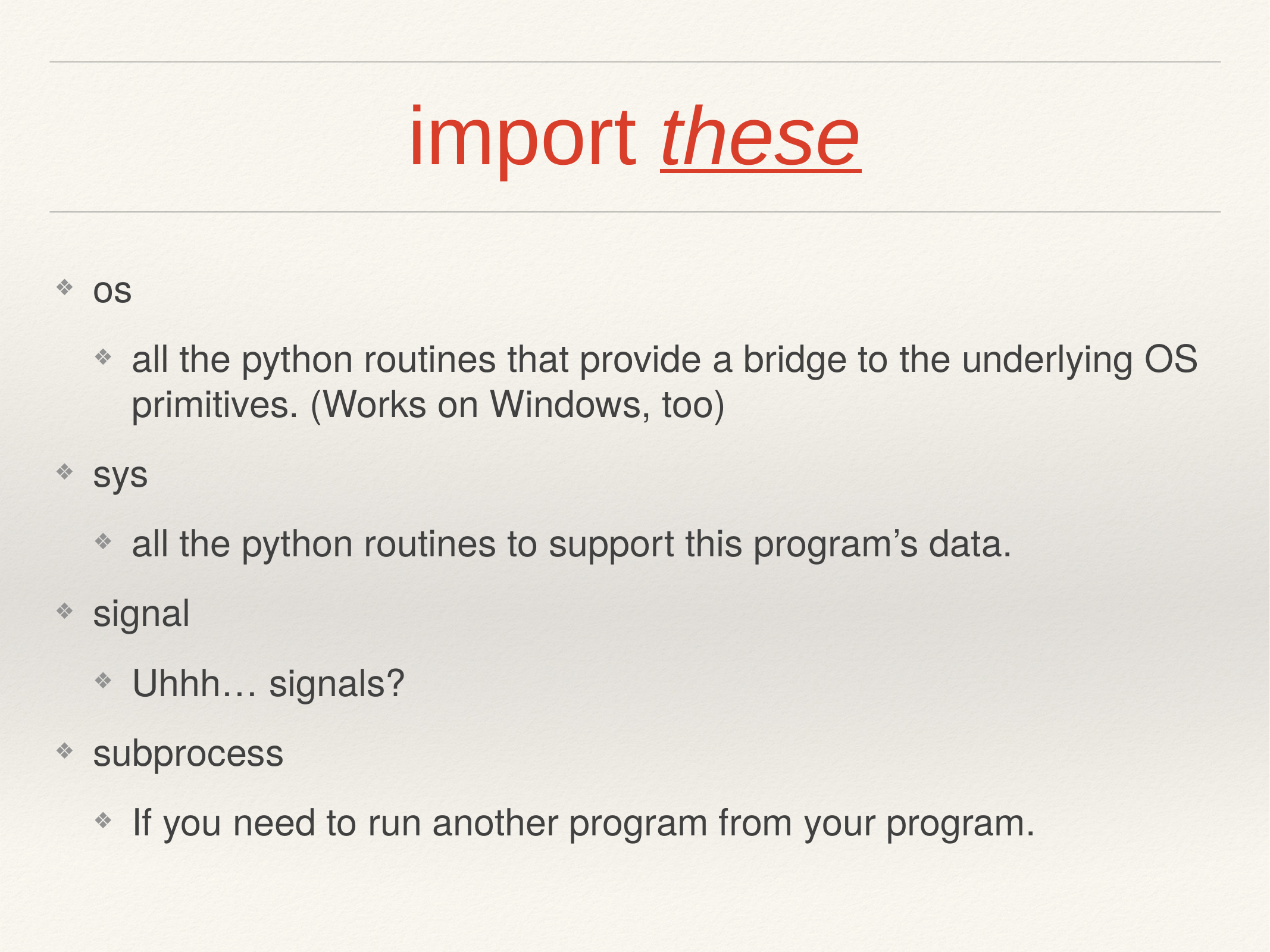

# import these
os
all the python routines that provide a bridge to the underlying OS primitives. (Works on Windows, too)
sys
all the python routines to support this program’s data.
signal
Uhhh… signals?
subprocess
If you need to run another program from your program.